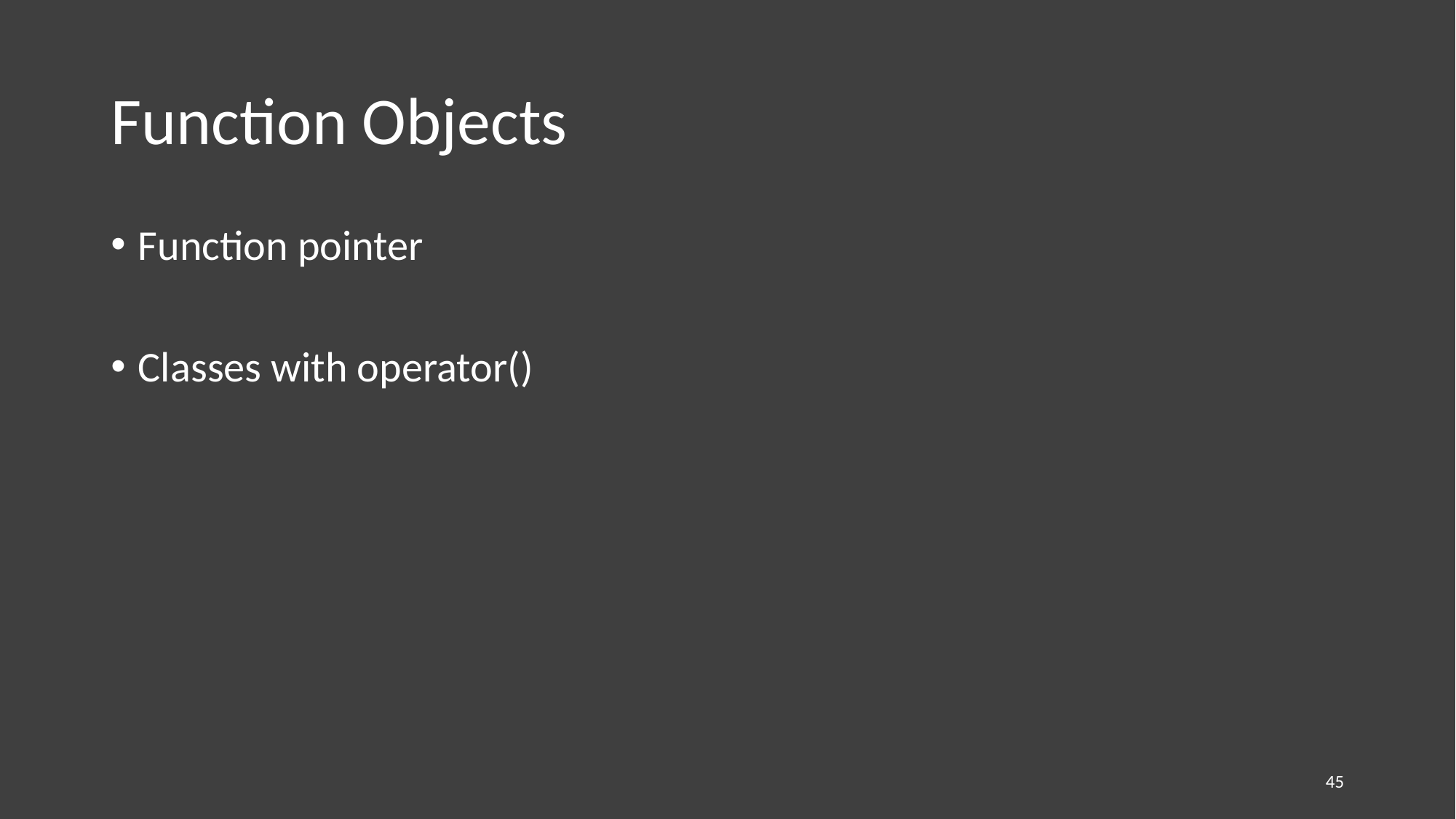

# Function Objects
Function pointer

Classes with operator()

45